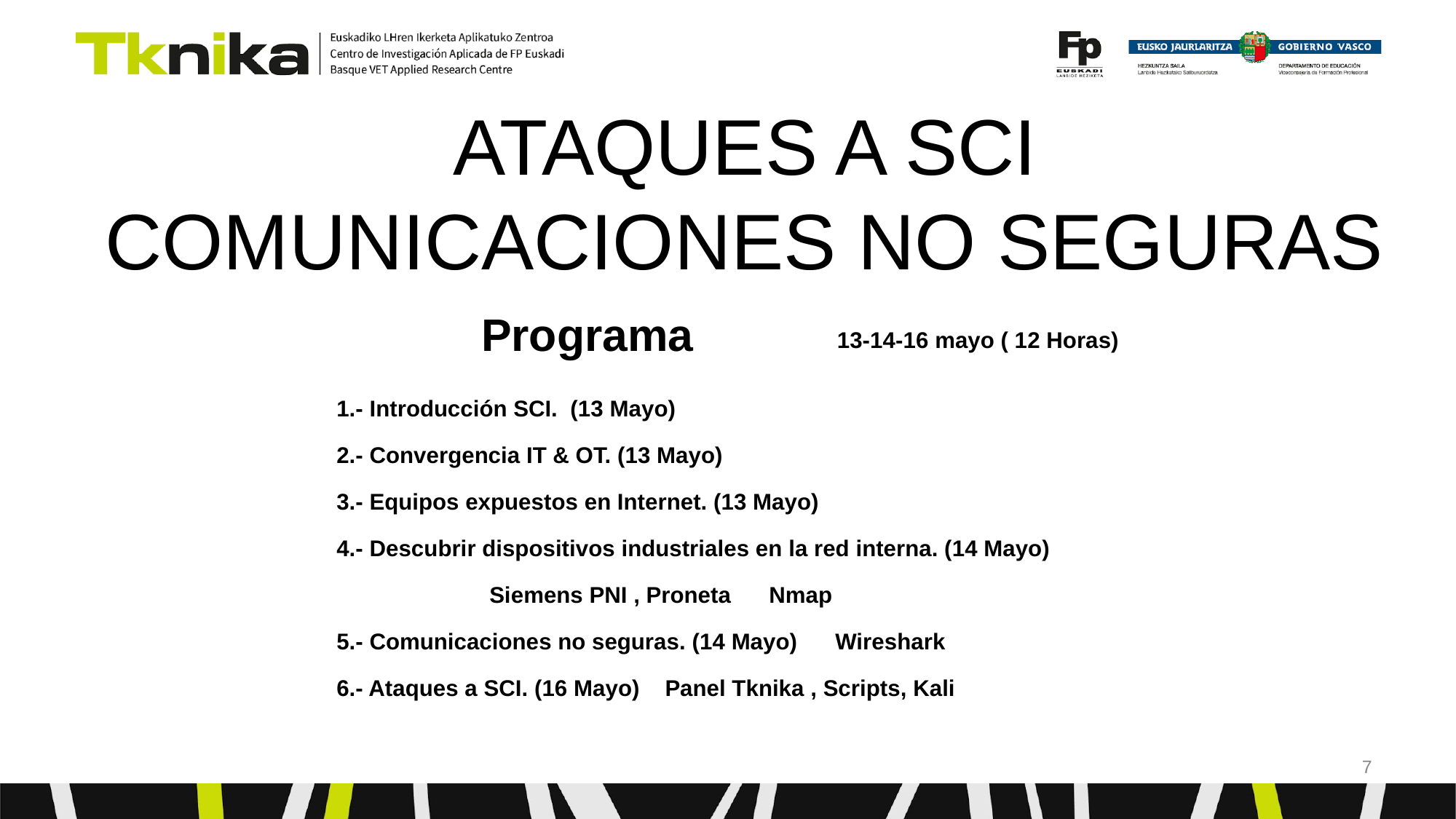

ATAQUES A SCI
COMUNICACIONES NO SEGURAS
# Programa
13-14-16 mayo ( 12 Horas)
1.- Introducción SCI.  (13 Mayo)
2.- Convergencia IT & OT. (13 Mayo)
3.- Equipos expuestos en Internet. (13 Mayo)
4.- Descubrir dispositivos industriales en la red interna. (14 Mayo)
                        Siemens PNI , Proneta      Nmap
5.- Comunicaciones no seguras. (14 Mayo)      Wireshark
6.- Ataques a SCI. (16 Mayo)    Panel Tknika , Scripts, Kali

7